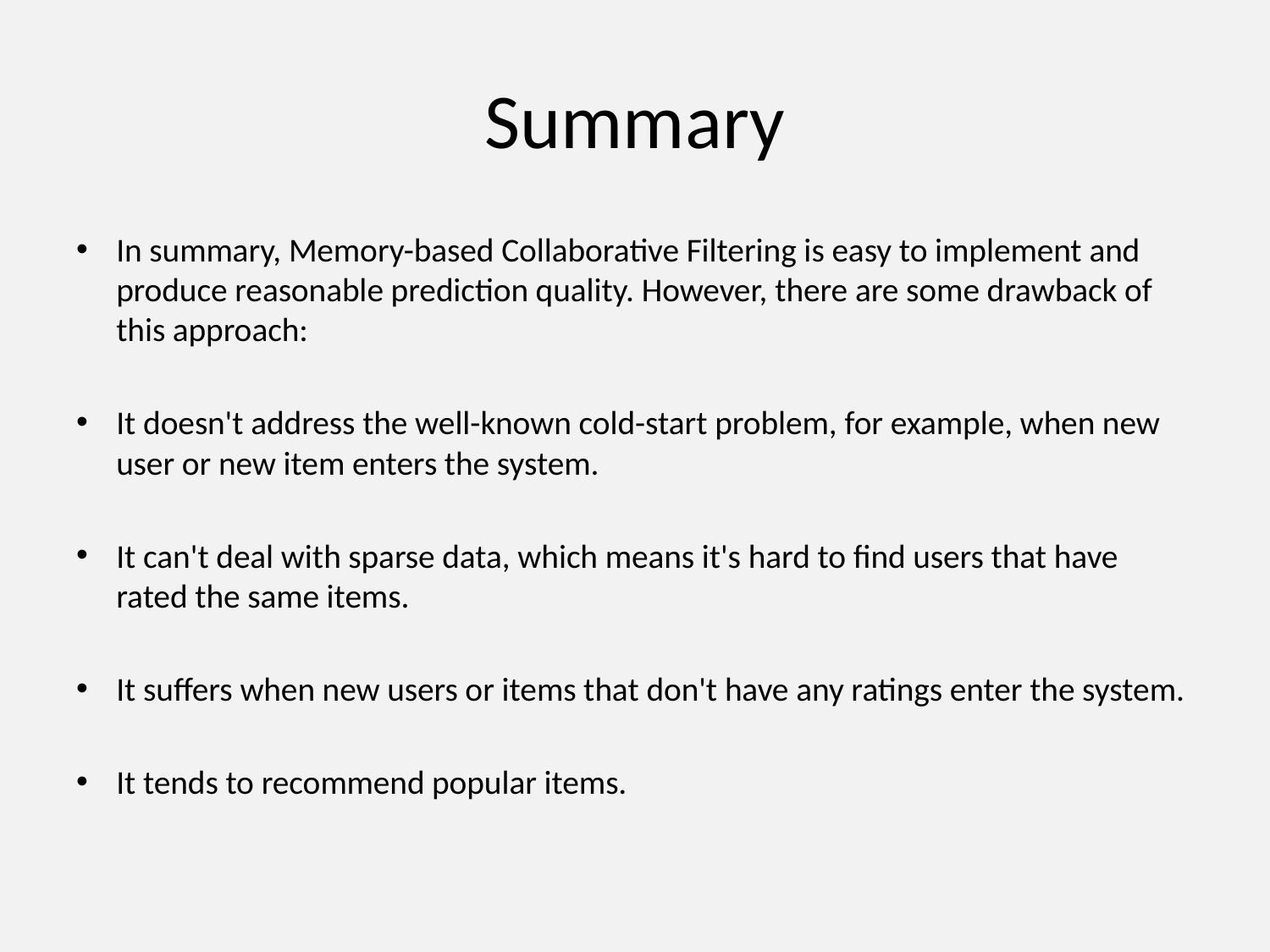

# Summary
In summary, Memory-based Collaborative Filtering is easy to implement and produce reasonable prediction quality. However, there are some drawback of this approach:

It doesn't address the well-known cold-start problem, for example, when new user or new item enters the system.

It can't deal with sparse data, which means it's hard to find users that have rated the same items.

It suffers when new users or items that don't have any ratings enter the system.

It tends to recommend popular items.